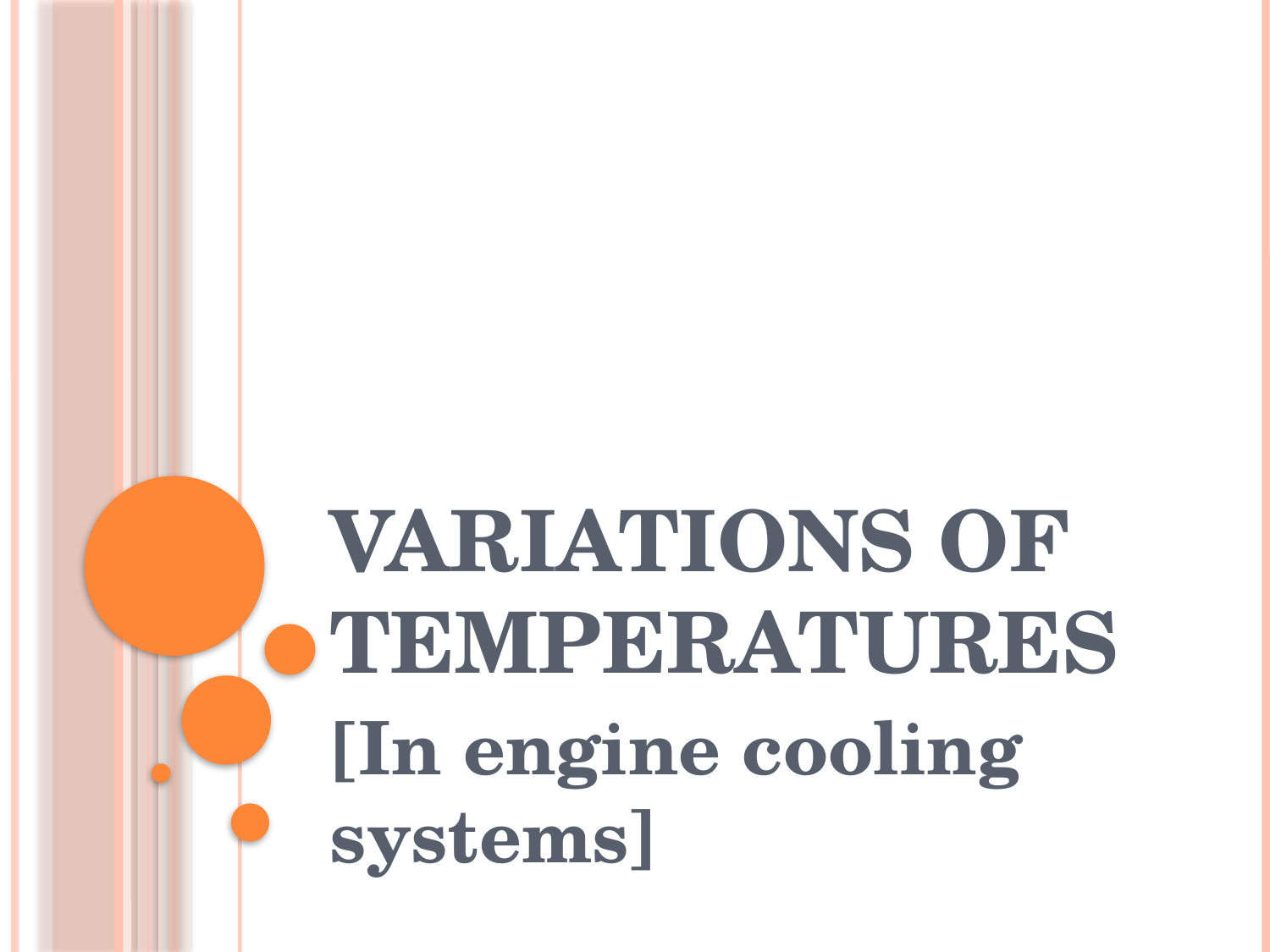

# Variations of Temperatures
[In engine cooling systems]